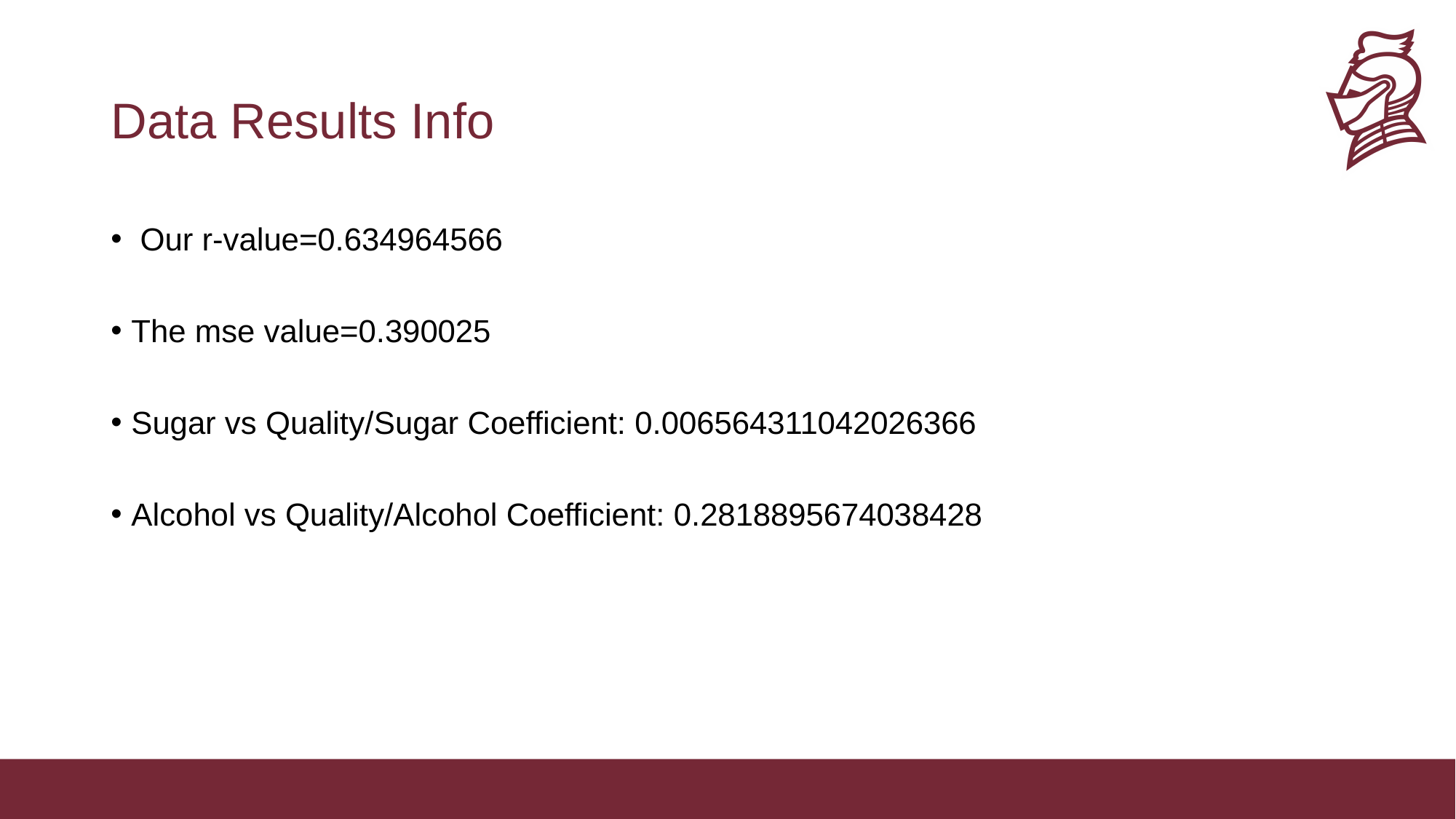

# Data Results Info
 Our r-value=0.634964566

The mse value=0.390025

Sugar vs Quality/Sugar Coefficient: 0.006564311042026366

Alcohol vs Quality/Alcohol Coefficient: 0.2818895674038428